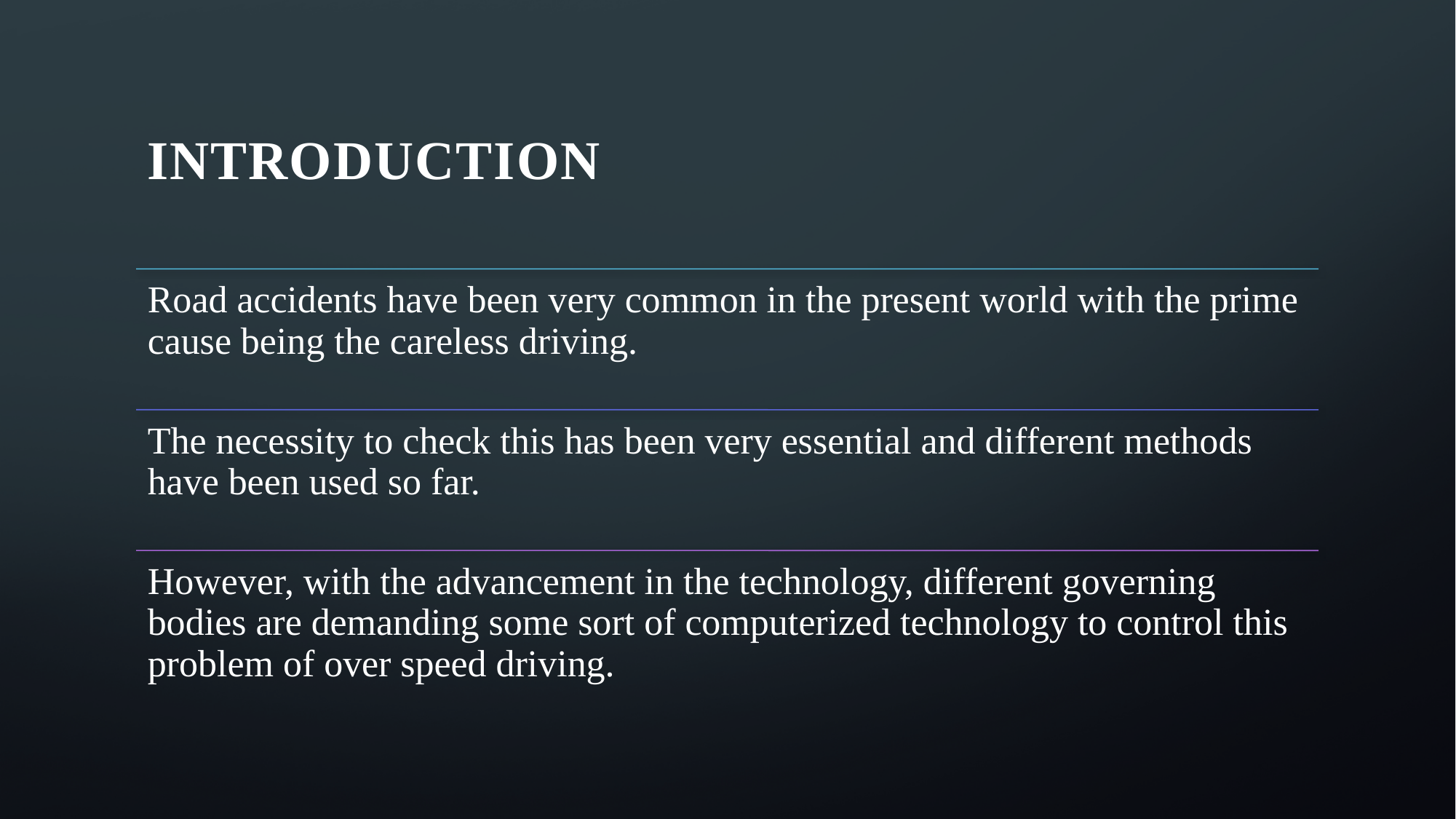

# INTRODUCTION
Road accidents have been very common in the present world with the prime cause being the careless driving.
The necessity to check this has been very essential and different methods have been used so far.
However, with the advancement in the technology, different governing bodies are demanding some sort of computerized technology to control this problem of over speed driving.